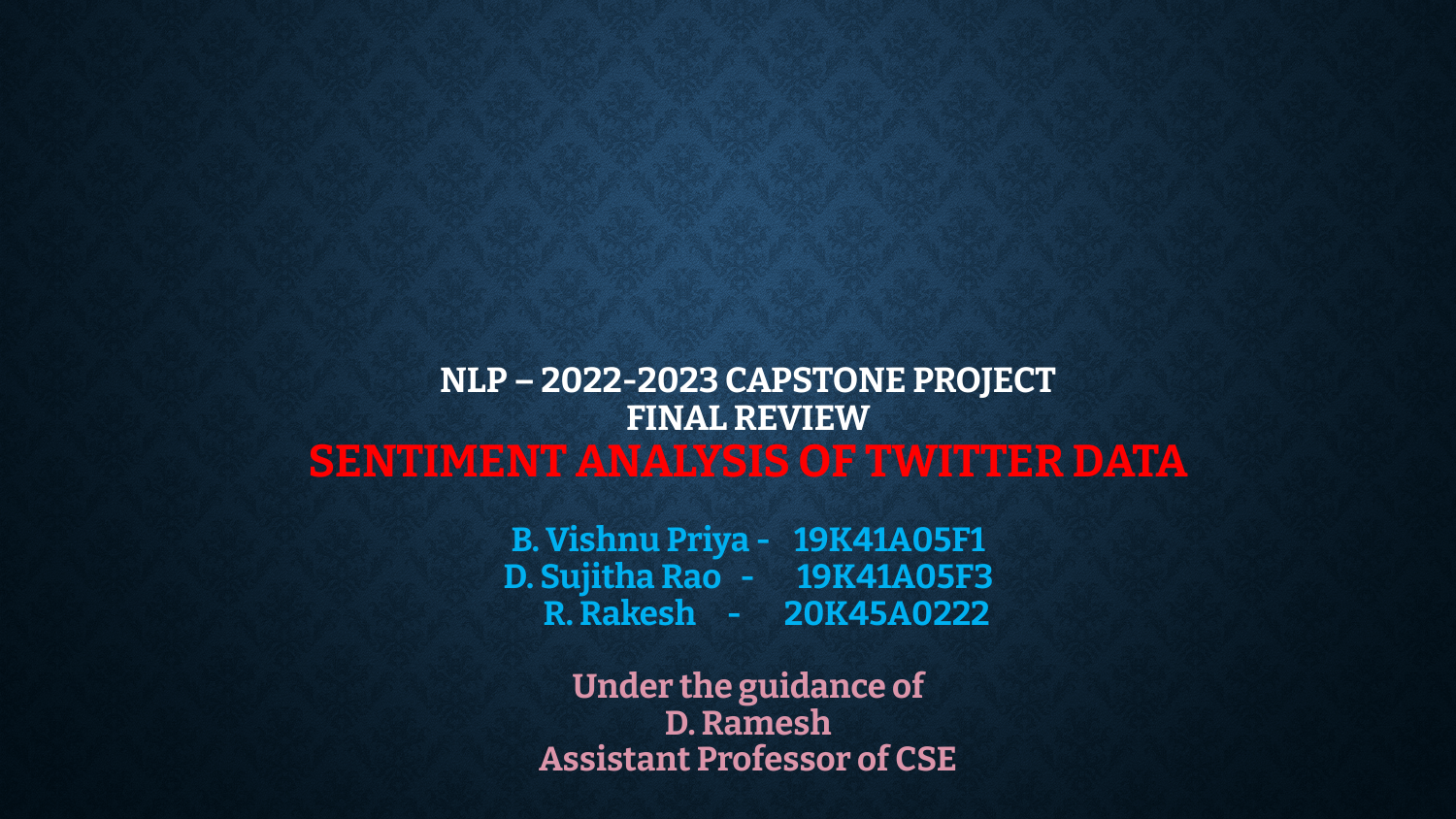

# NLP – 2022-2023 CAPSTONE PROJECT FINAL REVIEW SENTIMENT ANALYSIS OF Twitter data B. Vishnu Priya -	  19K41A05F1 D. Sujitha Rao   -       19K41A05F3 R. Rakesh     -       20K45A0222 Under the guidance of D. Ramesh Assistant Professor of CSE